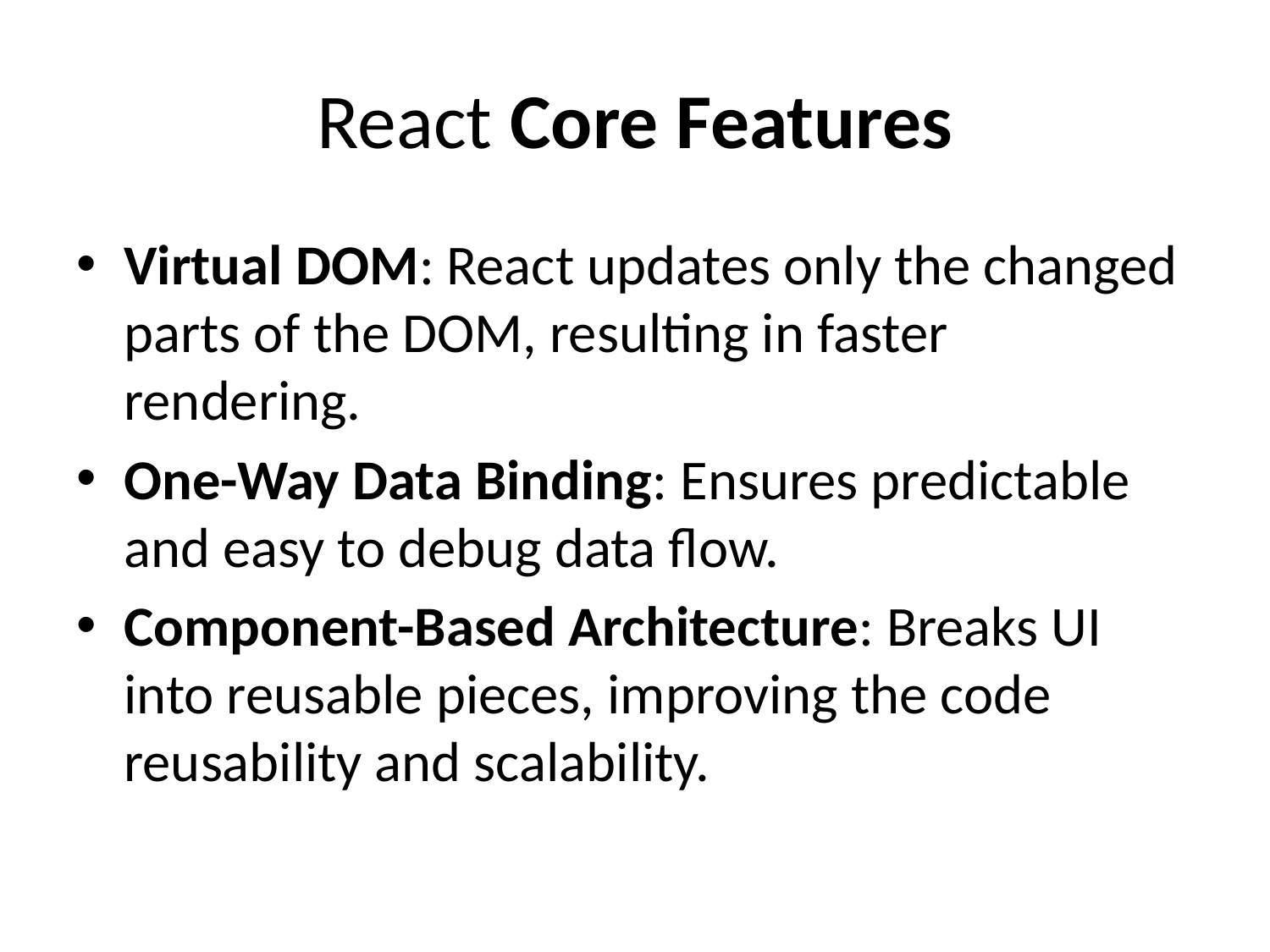

# React Core Features
Virtual DOM: React updates only the changed parts of the DOM, resulting in faster rendering.
One-Way Data Binding: Ensures predictable and easy to debug data flow.
Component-Based Architecture: Breaks UI into reusable pieces, improving the code reusability and scalability.